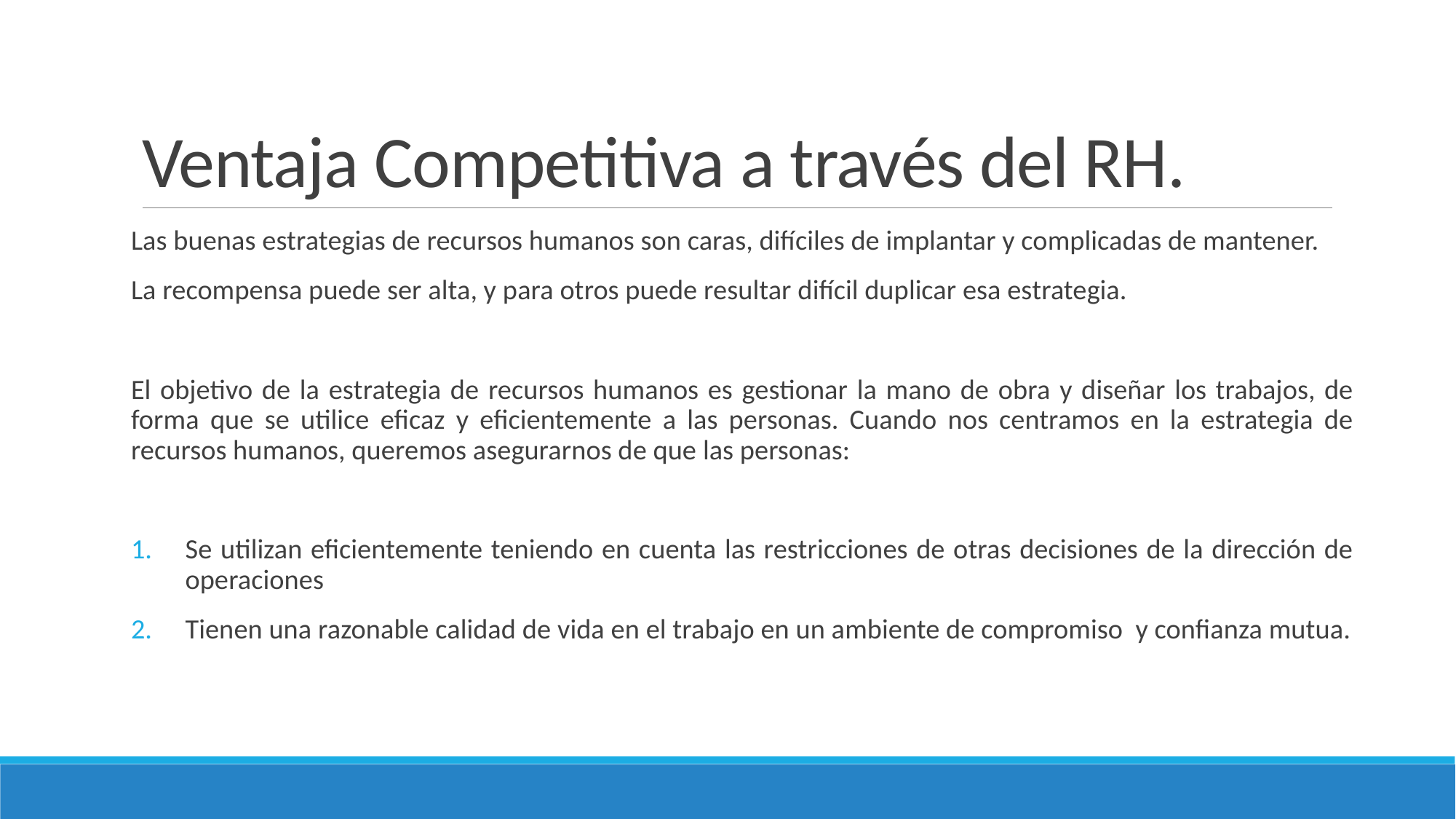

# Ventaja Competitiva a través del RH.
Las buenas estrategias de recursos humanos son caras, difíciles de implantar y complicadas de mantener.
La recompensa puede ser alta, y para otros puede resultar difícil duplicar esa estrategia.

El objetivo de la estrategia de recursos humanos es gestionar la mano de obra y diseñar los trabajos, de forma que se utilice eficaz y eficientemente a las personas. Cuando nos centramos en la estrategia de recursos humanos, queremos asegurarnos de que las personas:

Se utilizan eficientemente teniendo en cuenta las restricciones de otras decisiones de la dirección de operaciones
Tienen una razonable calidad de vida en el trabajo en un ambiente de compromiso  y confianza mutua.